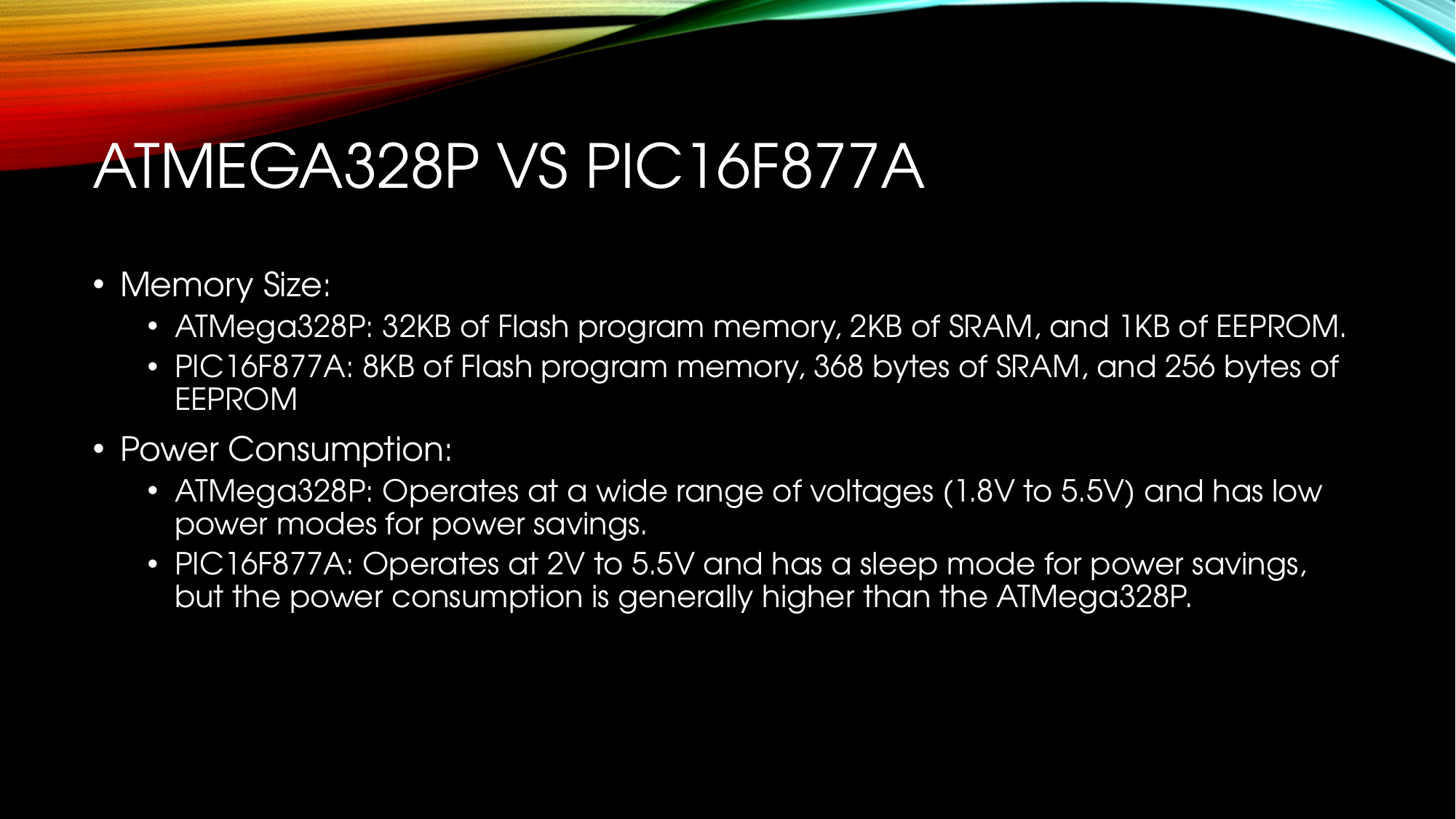

# ATMega328P vs pic16f877a
Memory Size:
ATMega328P: 32KB of Flash program memory, 2KB of SRAM, and 1KB of EEPROM.
PIC16F877A: 8KB of Flash program memory, 368 bytes of SRAM, and 256 bytes of EEPROM
Power Consumption:
ATMega328P: Operates at a wide range of voltages (1.8V to 5.5V) and has low power modes for power savings.
PIC16F877A: Operates at 2V to 5.5V and has a sleep mode for power savings, but the power consumption is generally higher than the ATMega328P.